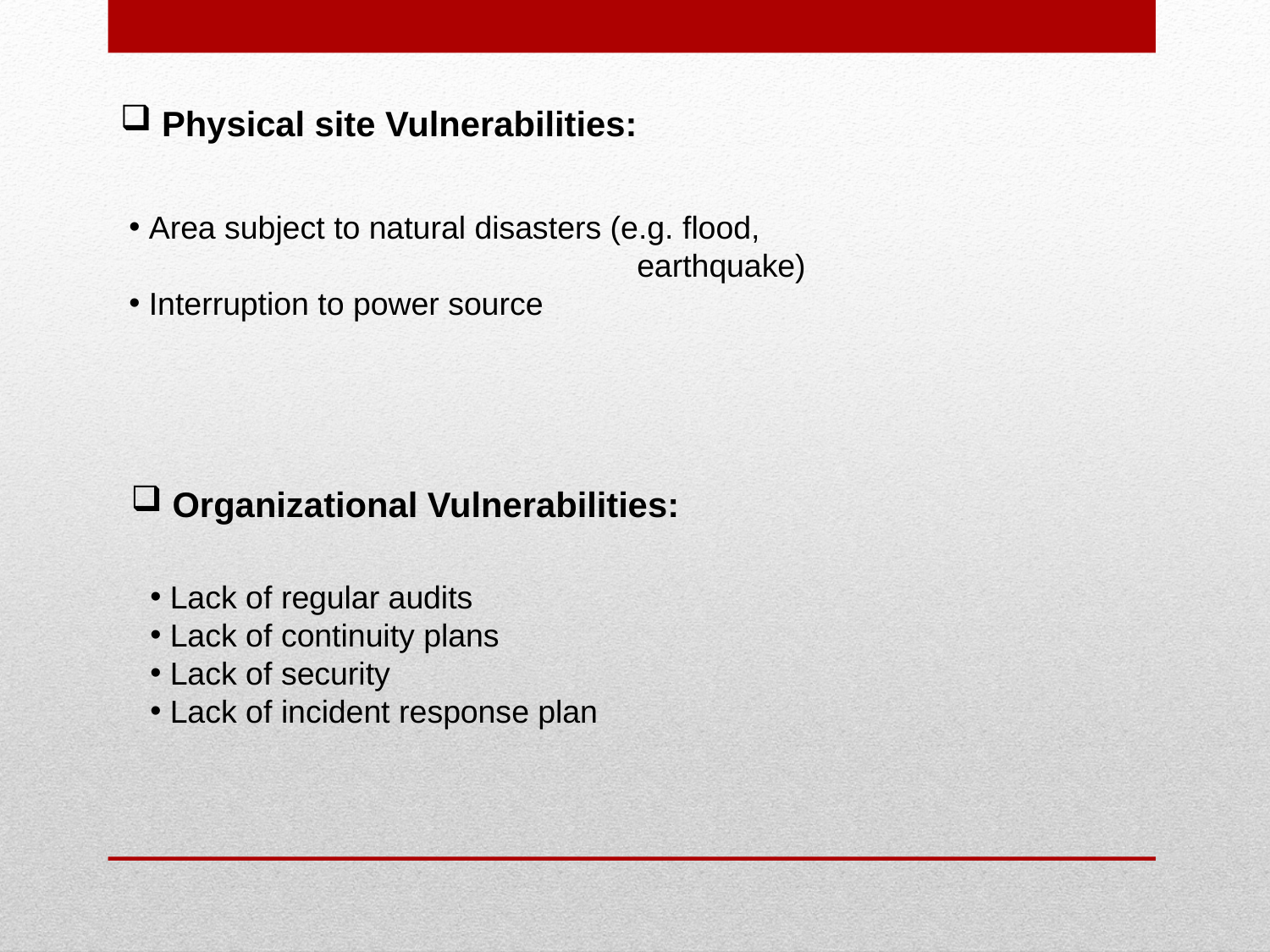

Physical site Vulnerabilities:

 Area subject to natural disasters (e.g. flood, 				earthquake)
 Interruption to power source
 Organizational Vulnerabilities:
 Lack of regular audits
 Lack of continuity plans
 Lack of security
 Lack of incident response plan